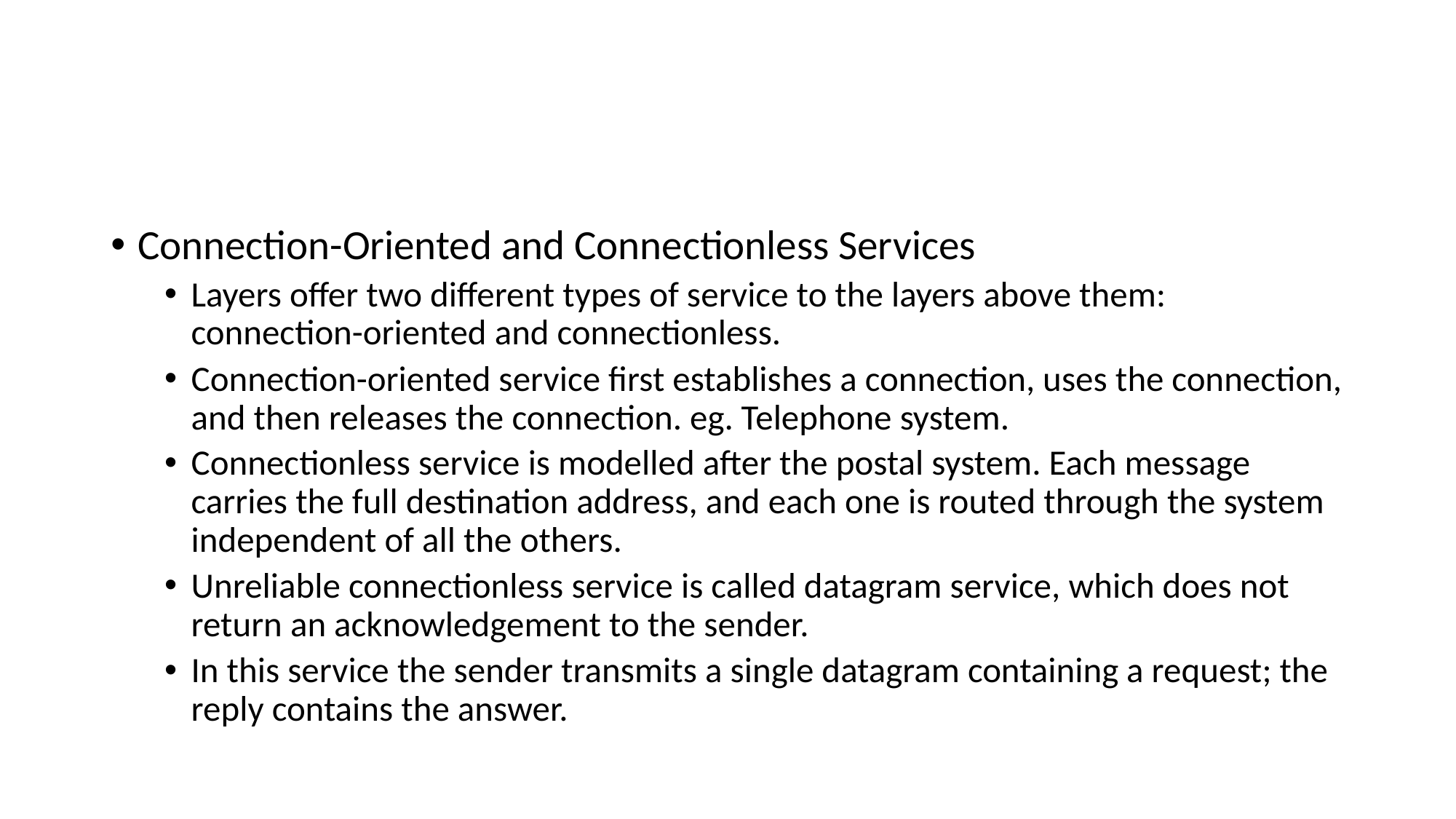

Connection-Oriented and Connectionless Services
Layers offer two different types of service to the layers above them: connection-oriented and connectionless.
Connection-oriented service first establishes a connection, uses the connection, and then releases the connection. eg. Telephone system.
Connectionless service is modelled after the postal system. Each message carries the full destination address, and each one is routed through the system independent of all the others.
Unreliable connectionless service is called datagram service, which does not return an acknowledgement to the sender.
In this service the sender transmits a single datagram containing a request; the reply contains the answer.